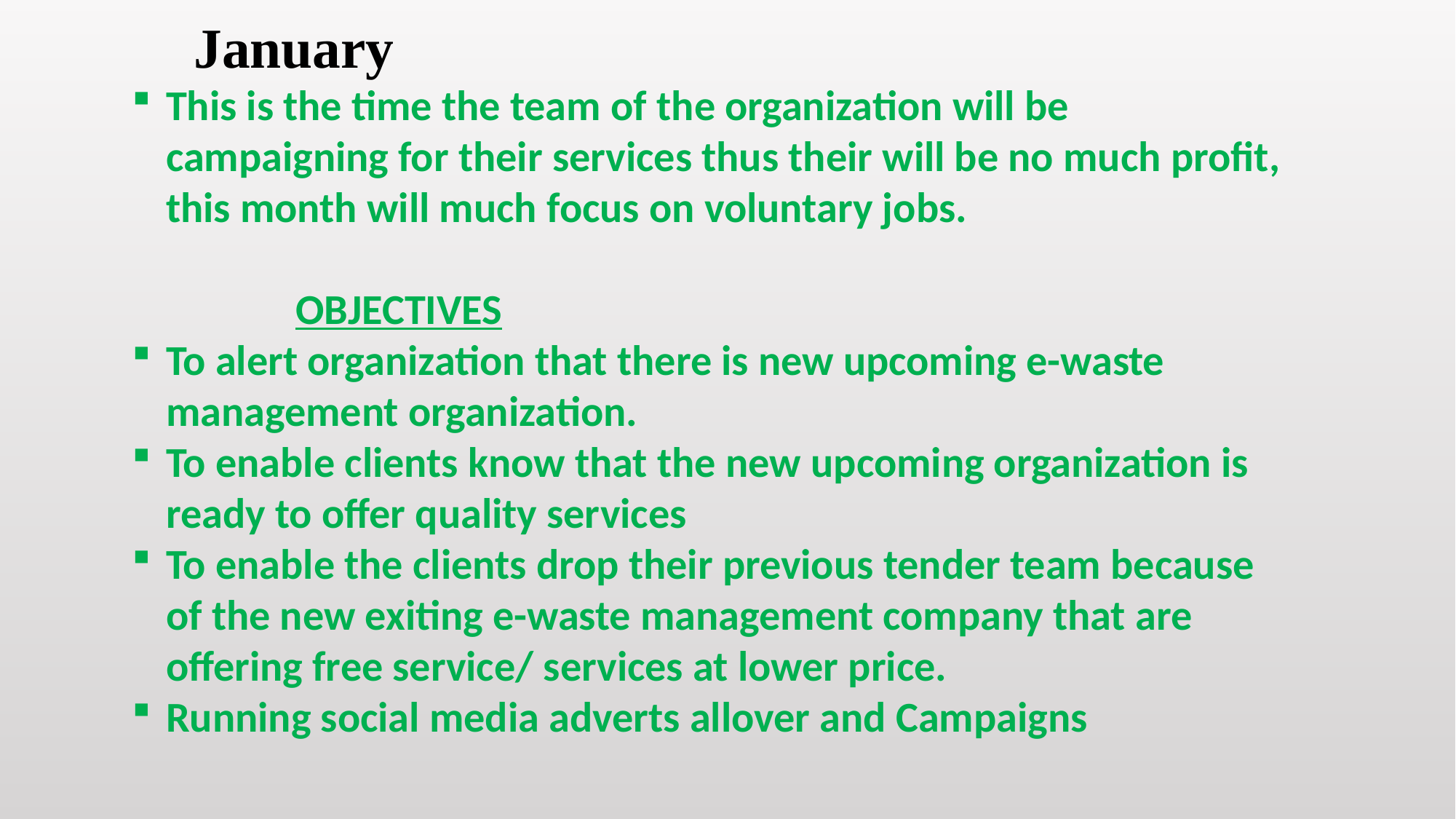

# January
This is the time the team of the organization will be campaigning for their services thus their will be no much profit, this month will much focus on voluntary jobs.

OBJECTIVES
To alert organization that there is new upcoming e-waste management organization.
To enable clients know that the new upcoming organization is ready to offer quality services
To enable the clients drop their previous tender team because of the new exiting e-waste management company that are offering free service/ services at lower price.
Running social media adverts allover and Campaigns